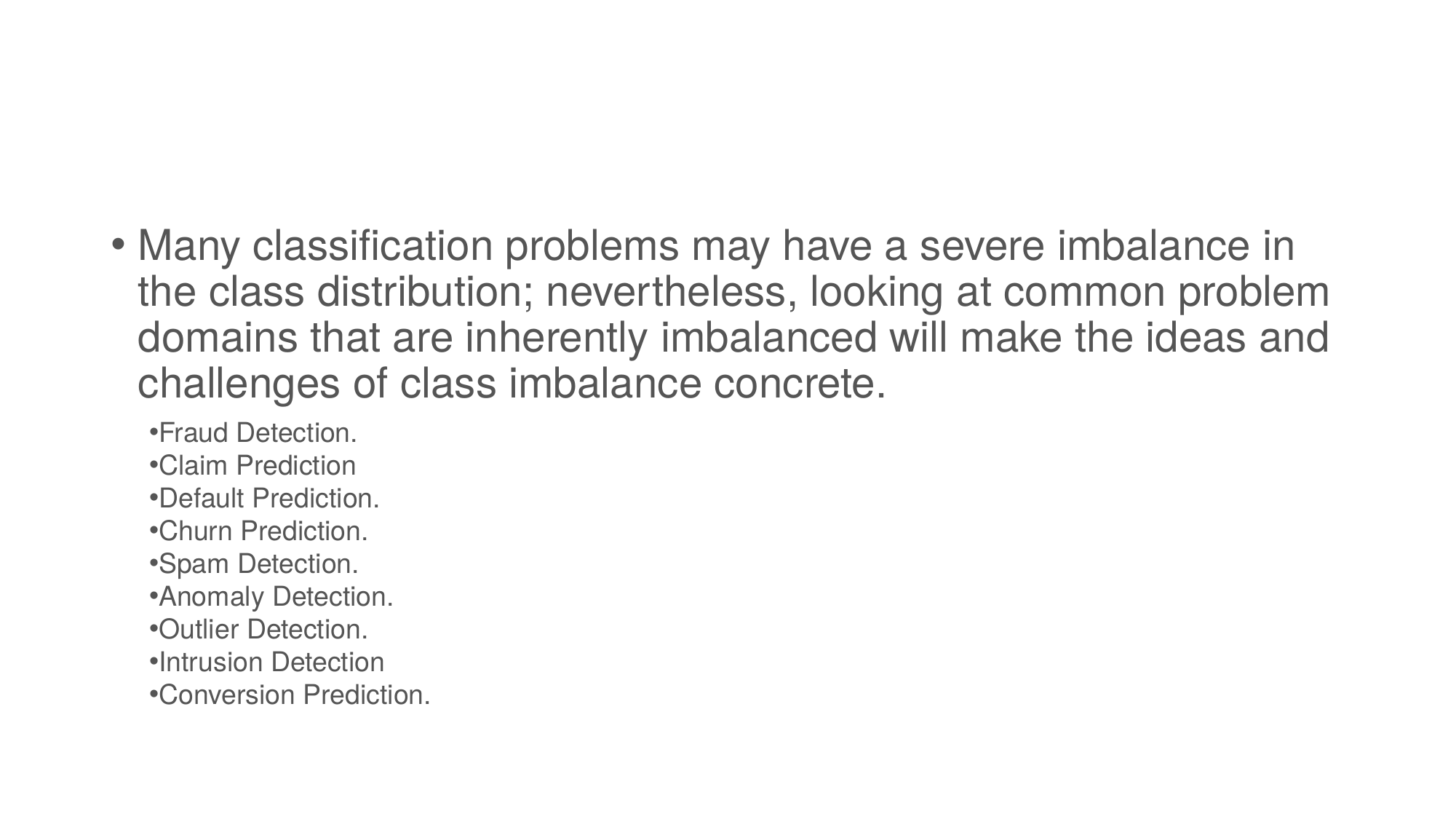

#
Many classification problems may have a severe imbalance in the class distribution; nevertheless, looking at common problem domains that are inherently imbalanced will make the ideas and challenges of class imbalance concrete.
Fraud Detection.
Claim Prediction
Default Prediction.
Churn Prediction.
Spam Detection.
Anomaly Detection.
Outlier Detection.
Intrusion Detection
Conversion Prediction.